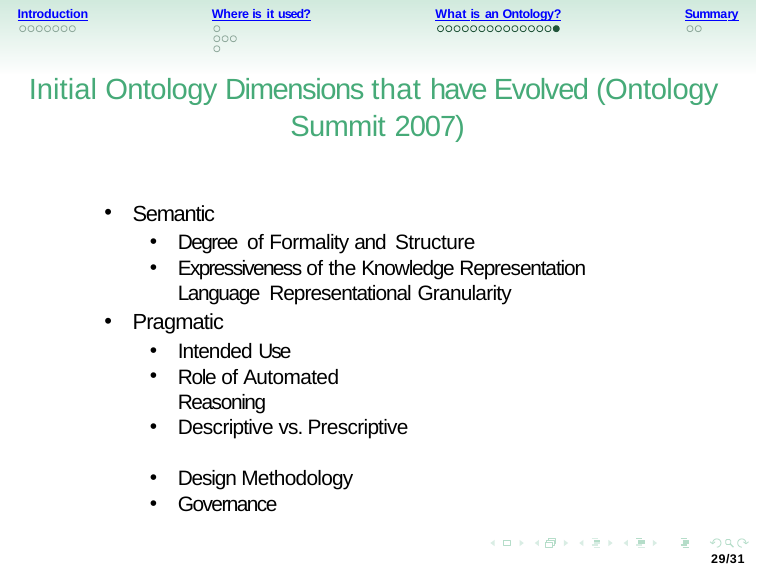

What is  an Ontology?
Introduction
Where is  it used?
Summary

Initial Ontology Dimensions that have Evolved (Ontology  Summit 2007)

Semantic
Degree  of Formality and Structure
Expressiveness of the Knowledge Representation Language  Representational Granularity
Pragmatic
Intended Use
Role of Automated Reasoning
Descriptive vs. Prescriptive
Design Methodology
Governance

29/31